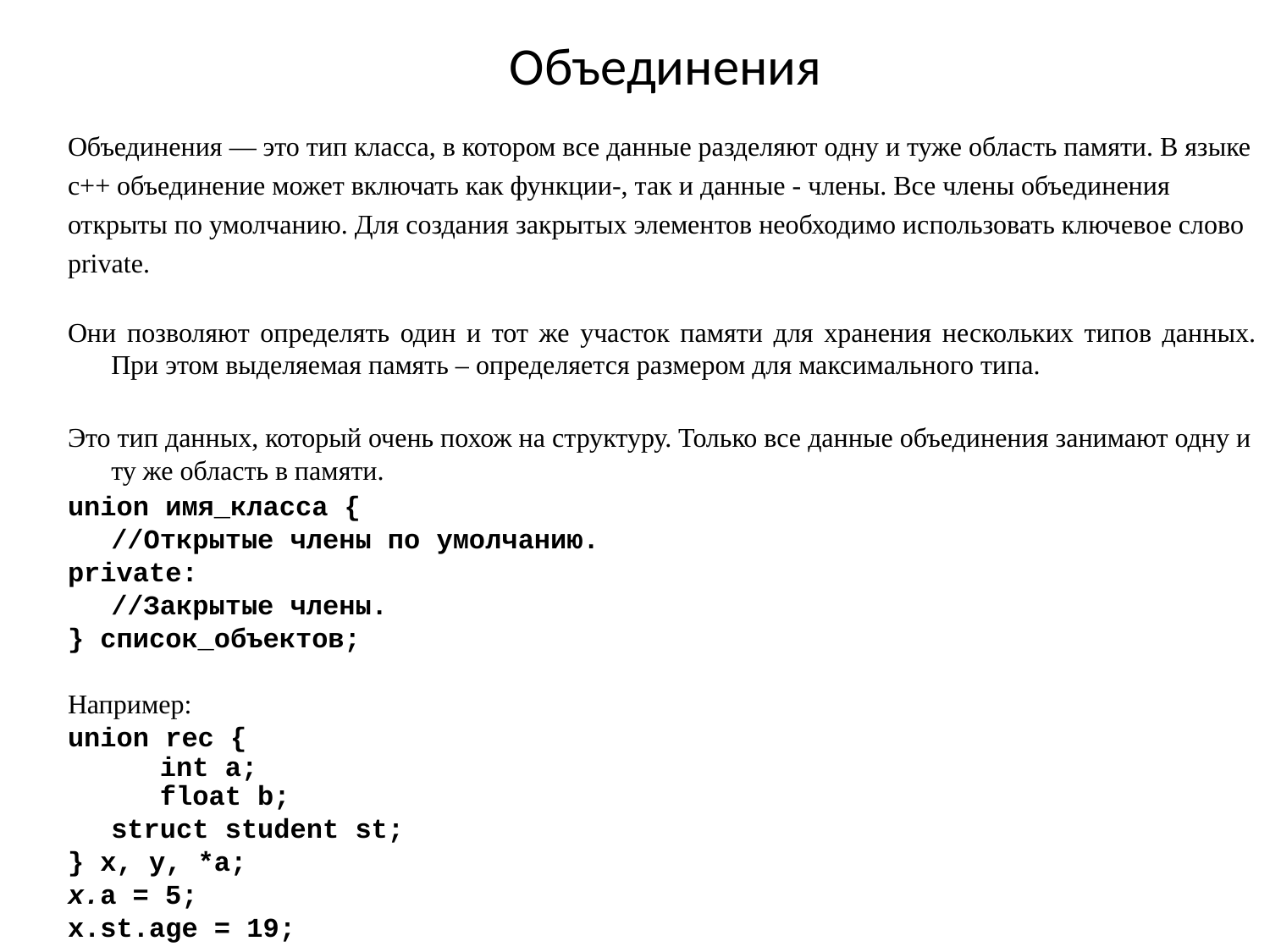

Объединения
Объединения — это тип класса, в котором все данные разделяют одну и туже область памяти. В языке c++ объединение может включать как функции-, так и данные - члены. Все члены объединения открыты по умолчанию. Для создания закрытых элементов необходимо использовать ключевое слово private.

Они позволяют определять один и тот же участок памяти для хранения нескольких типов данных. При этом выделяемая память – определяется размером для максимального типа.

Это тип данных, который очень похож на структуру. Только все данные объединения занимают одну и ту же область в памяти.
union имя_класса {
	//Открытые члены по умолчанию.
private:
	//Закрытые члены.
} список_объектов;

Например:
union rec {
   int a;
   float b;
		struct student st;
} x, y, *a;
x.a = 5;
x.st.age = 19;